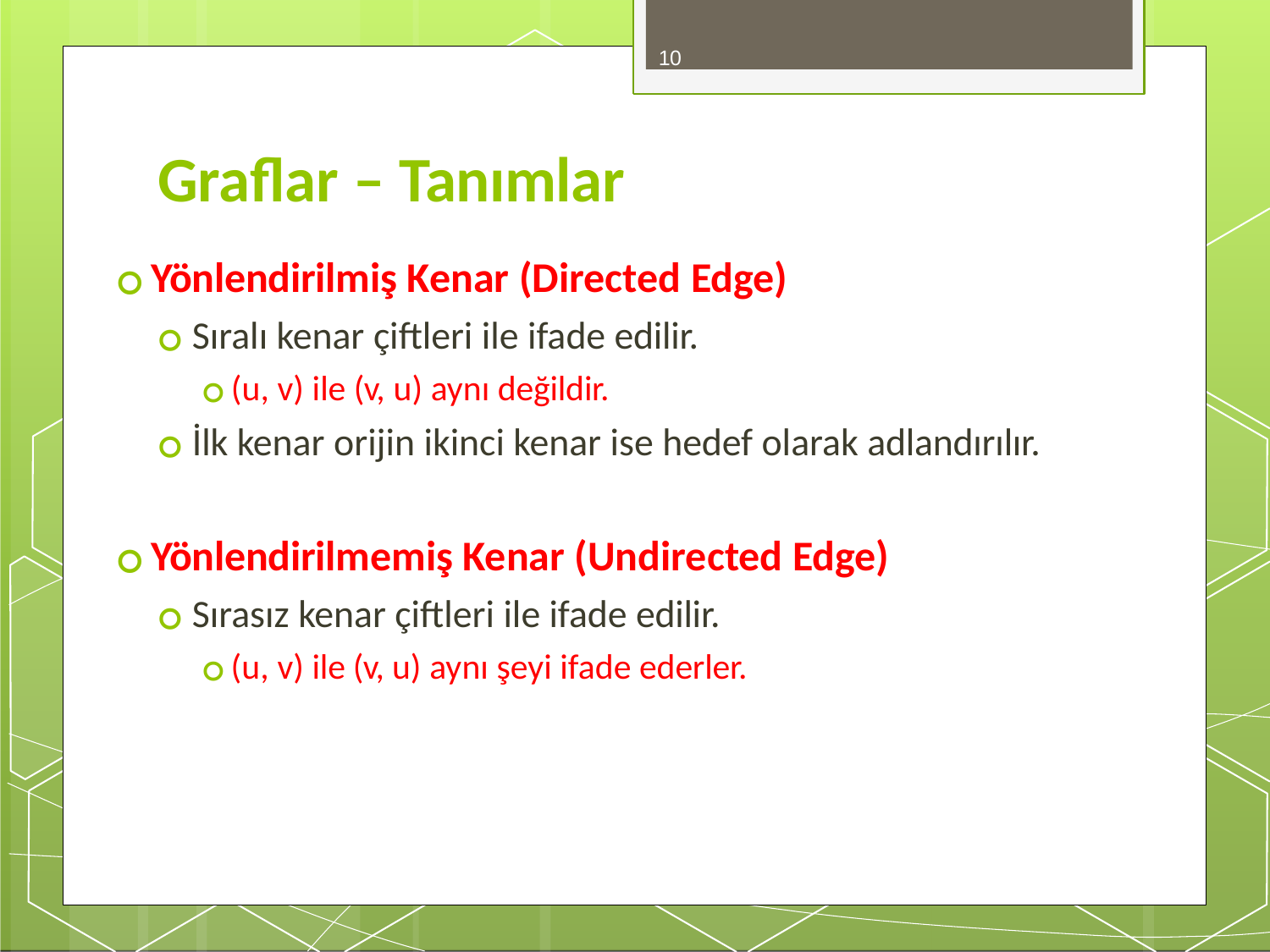

10
# Graflar – Tanımlar
🞇 Yönlendirilmiş Kenar (Directed Edge)
🞇 Sıralı kenar çiftleri ile ifade edilir.
🞇 (u, v) ile (v, u) aynı değildir.
🞇 İlk kenar orijin ikinci kenar ise hedef olarak adlandırılır.

🞇 Yönlendirilmemiş Kenar (Undirected Edge)
🞇 Sırasız kenar çiftleri ile ifade edilir.
🞇 (u, v) ile (v, u) aynı şeyi ifade ederler.